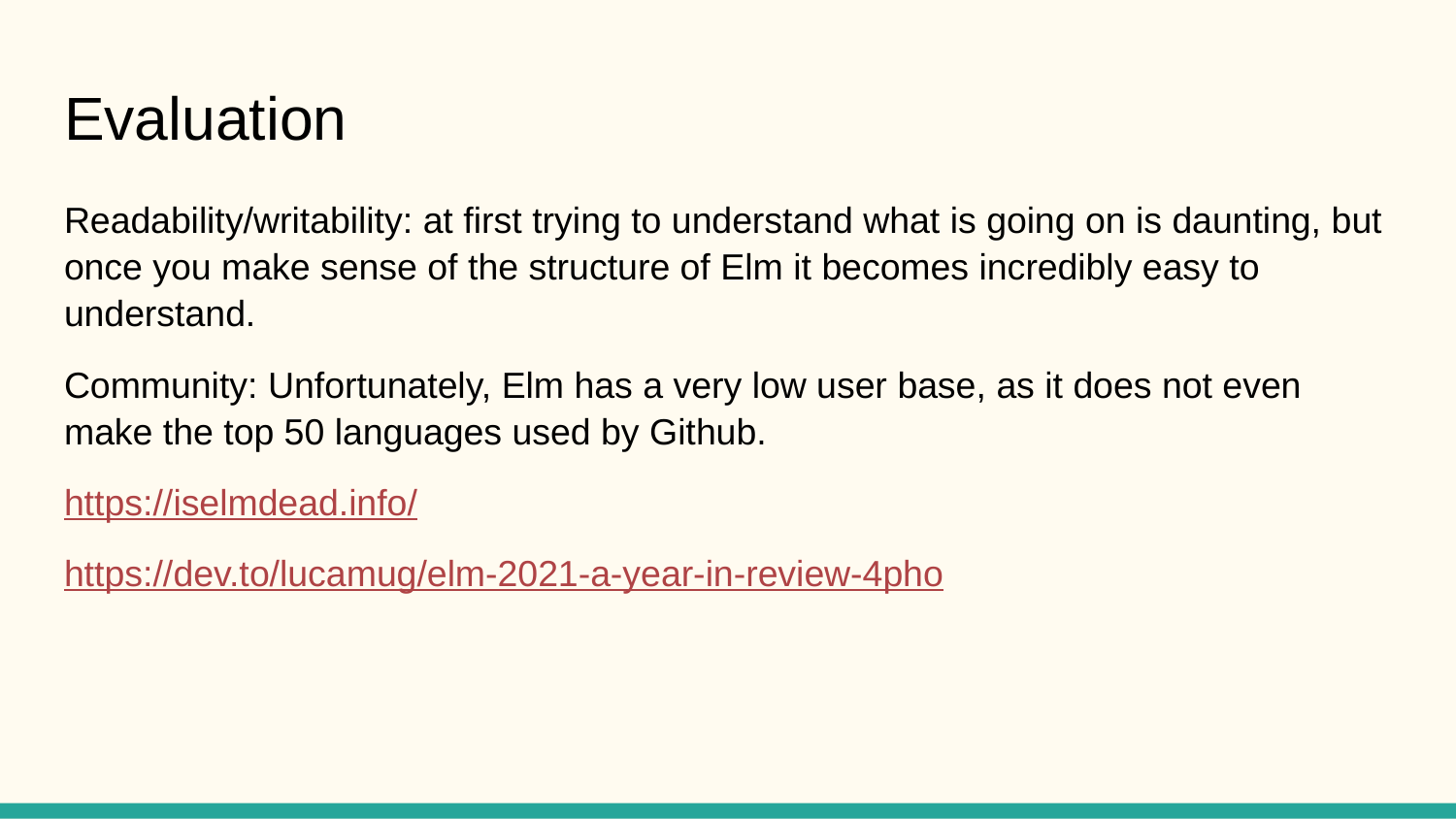

# Evaluation
Readability/writability: at first trying to understand what is going on is daunting, but once you make sense of the structure of Elm it becomes incredibly easy to understand.
Community: Unfortunately, Elm has a very low user base, as it does not even make the top 50 languages used by Github.
https://iselmdead.info/
https://dev.to/lucamug/elm-2021-a-year-in-review-4pho